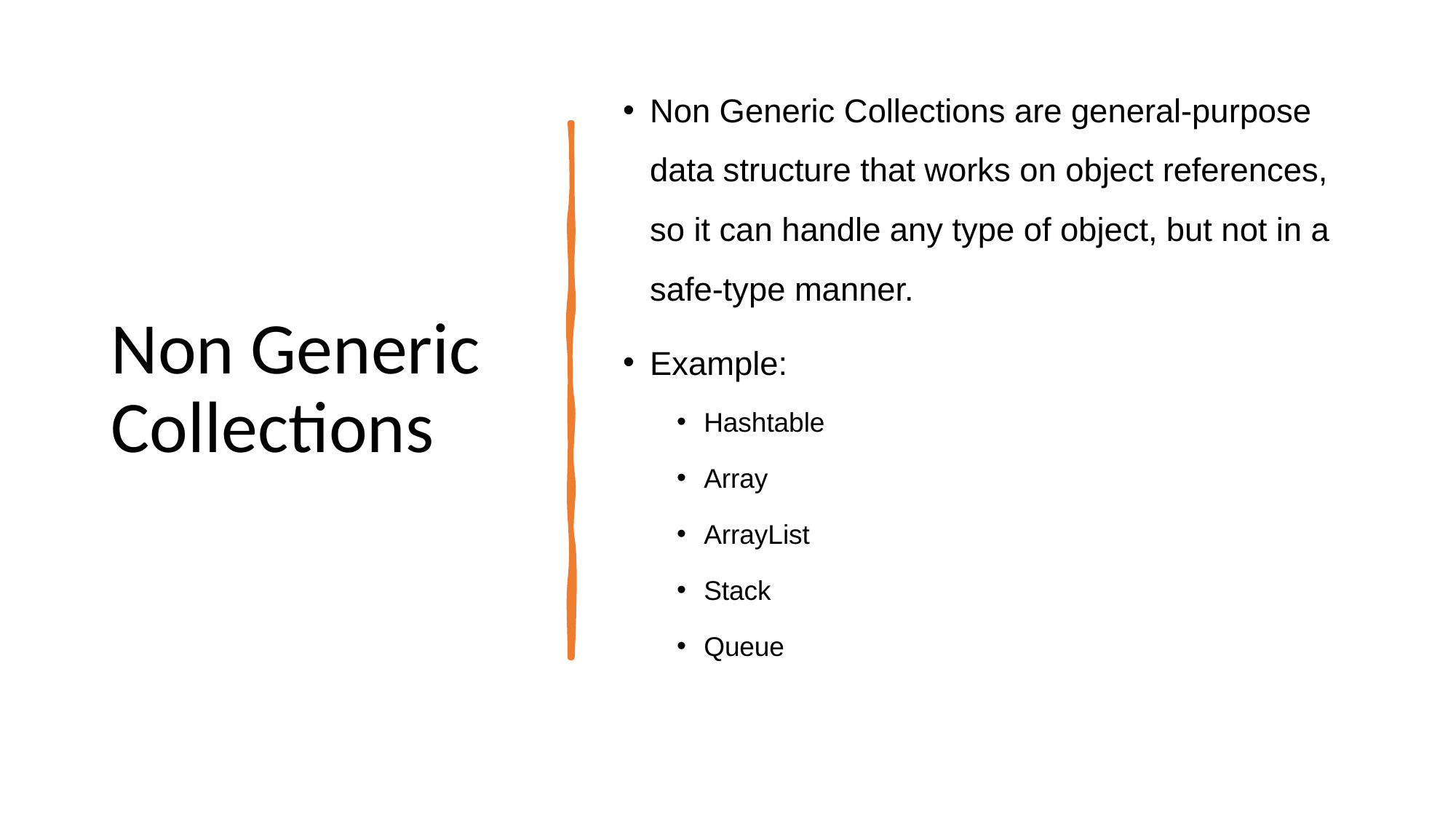

Non Generic Collections are general-purpose data structure that works on object references, so it can handle any type of object, but not in a safe-type manner.
Example:
Hashtable
Array
ArrayList
Stack
Queue

# Non Generic Collections